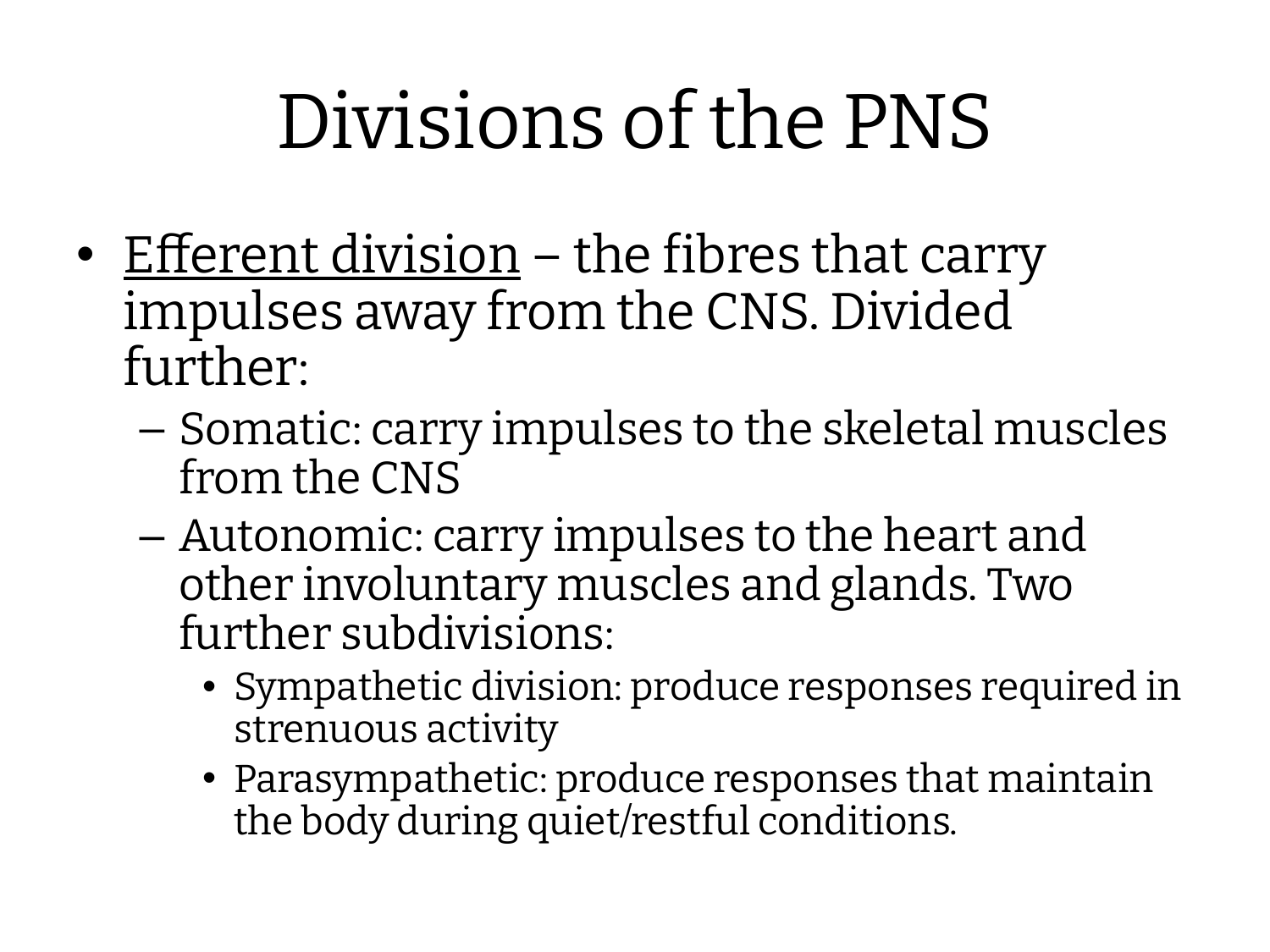

# Divisions of the PNS
Efferent division – the fibres that carry impulses away from the CNS. Divided further:
Somatic: carry impulses to the skeletal muscles from the CNS
Autonomic: carry impulses to the heart and other involuntary muscles and glands. Two further subdivisions:
Sympathetic division: produce responses required in strenuous activity
Parasympathetic: produce responses that maintain the body during quiet/restful conditions.